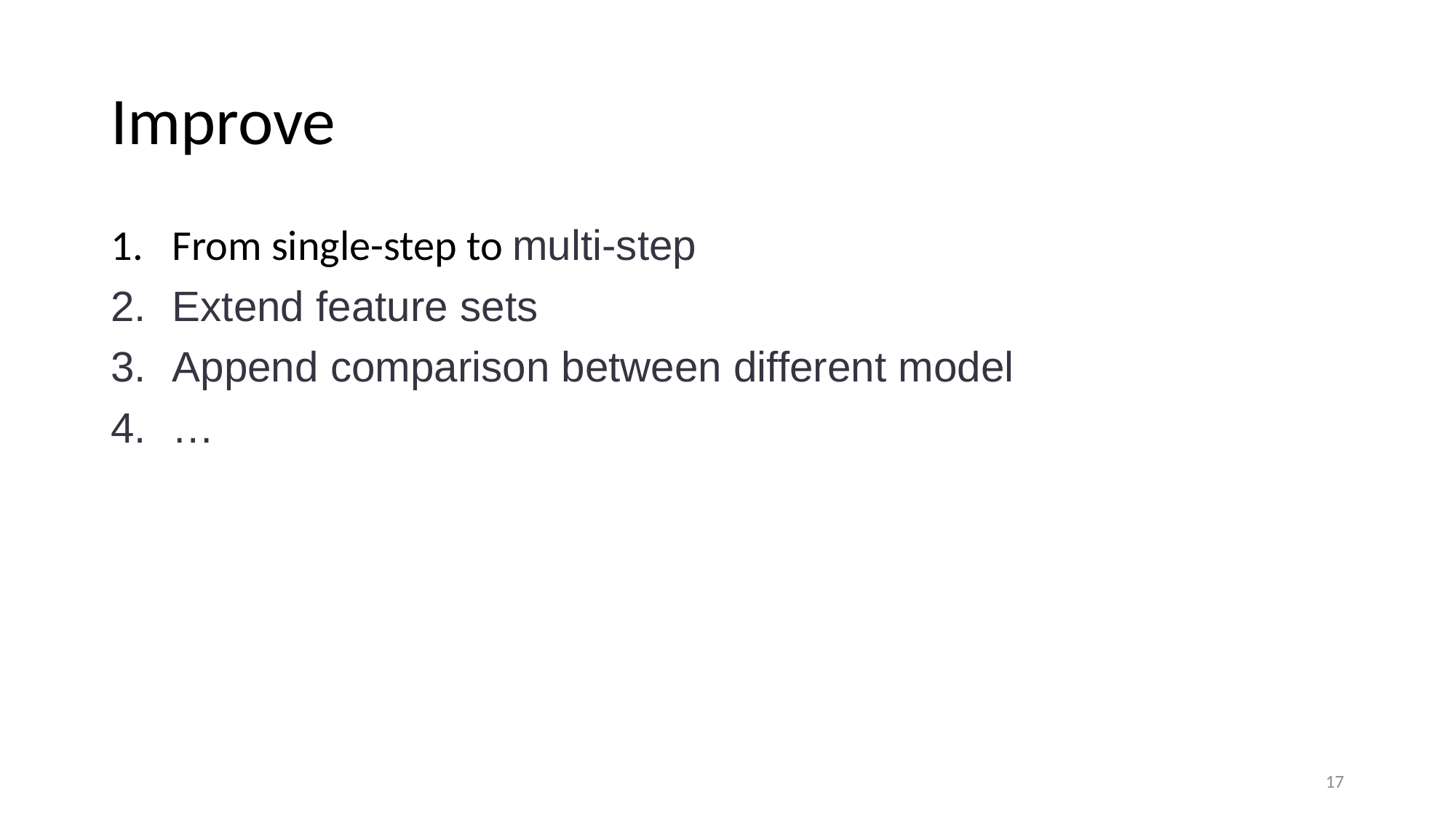

# Improve
From single-step to multi-step
Extend feature sets
Append comparison between different model
…
17